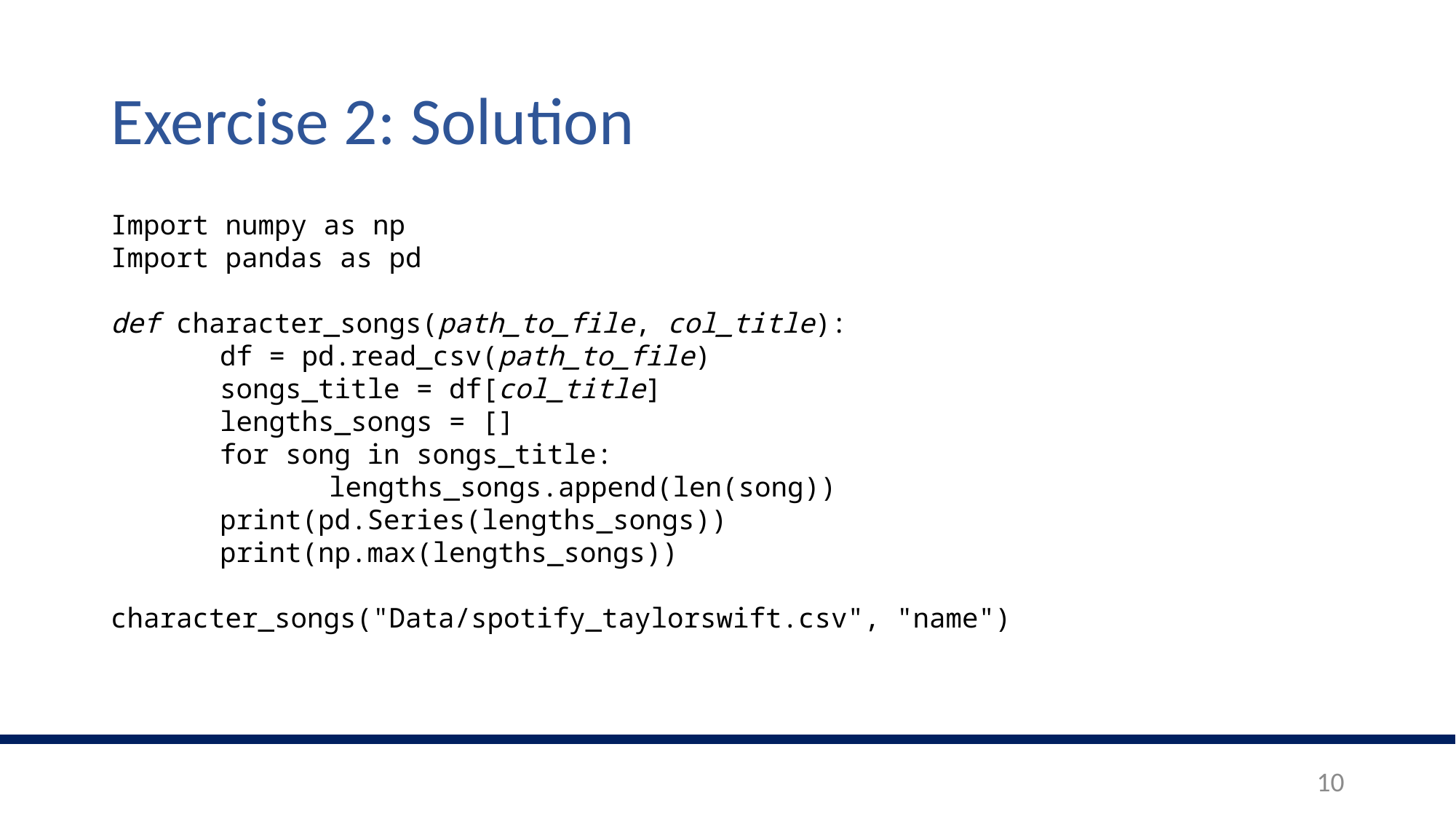

# Exercise 2: Solution
Import numpy as np
Import pandas as pd

def character_songs(path_to_file, col_title):
	df = pd.read_csv(path_to_file)
	songs_title = df[col_title]
	lengths_songs = []
	for song in songs_title:
		lengths_songs.append(len(song))
	print(pd.Series(lengths_songs))
	print(np.max(lengths_songs))
character_songs("Data/spotify_taylorswift.csv", "name")
10